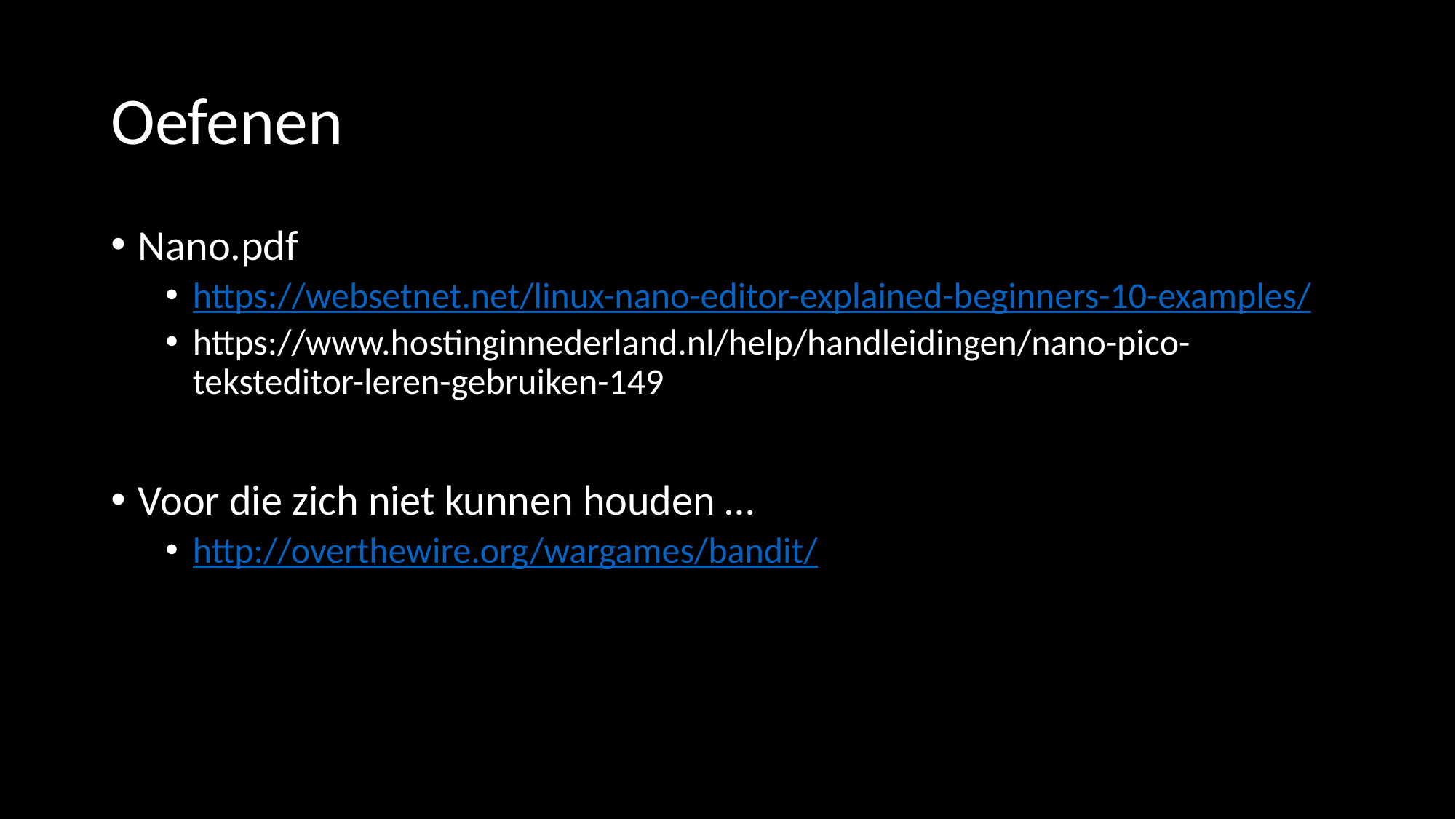

# Oefenen
Nano.pdf
https://websetnet.net/linux-nano-editor-explained-beginners-10-examples/
https://www.hostinginnederland.nl/help/handleidingen/nano-pico-teksteditor-leren-gebruiken-149

Voor die zich niet kunnen houden …
http://overthewire.org/wargames/bandit/